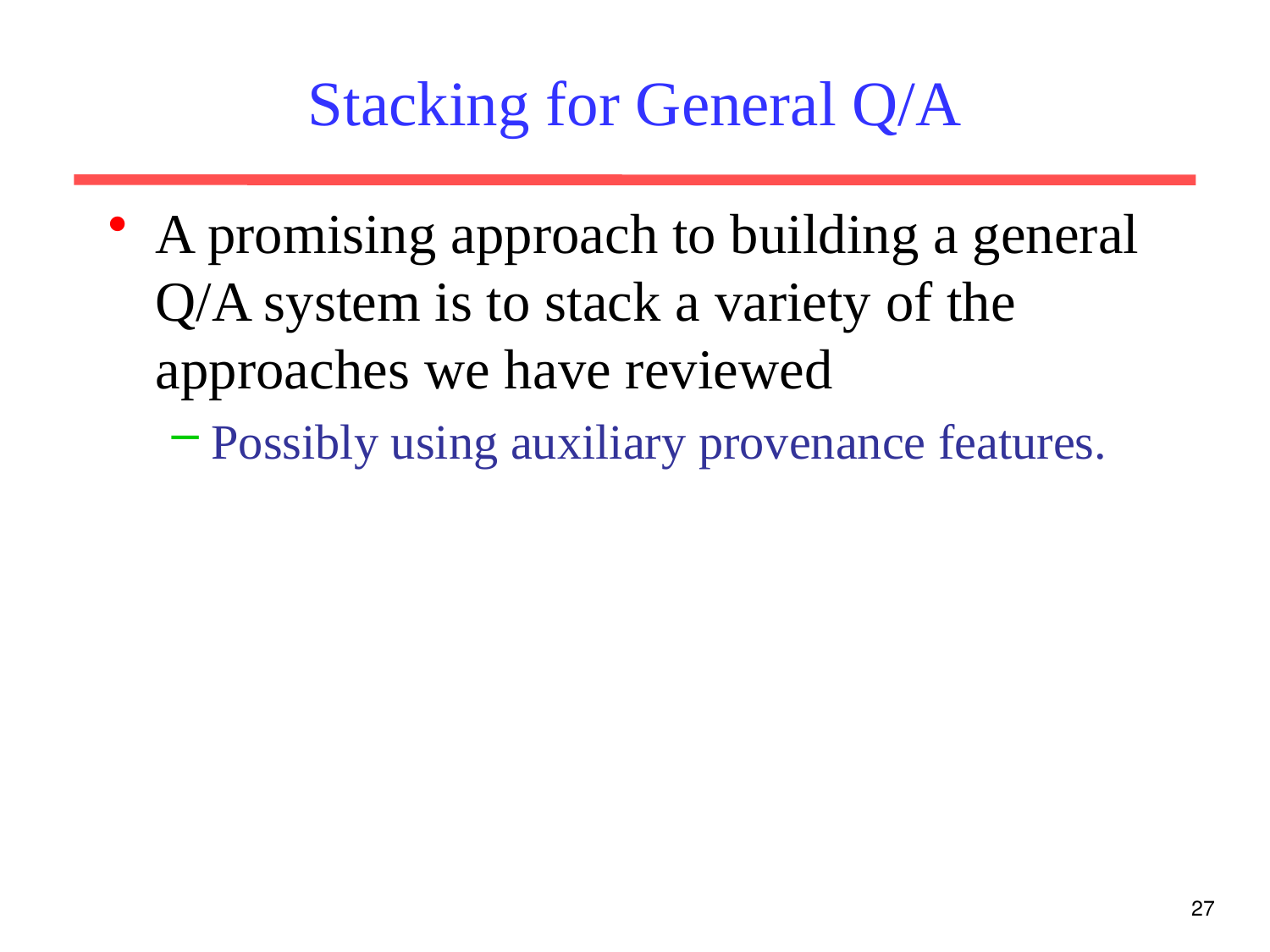

# Stacking for General Q/A
A promising approach to building a general Q/A system is to stack a variety of the approaches we have reviewed
Possibly using auxiliary provenance features.
27